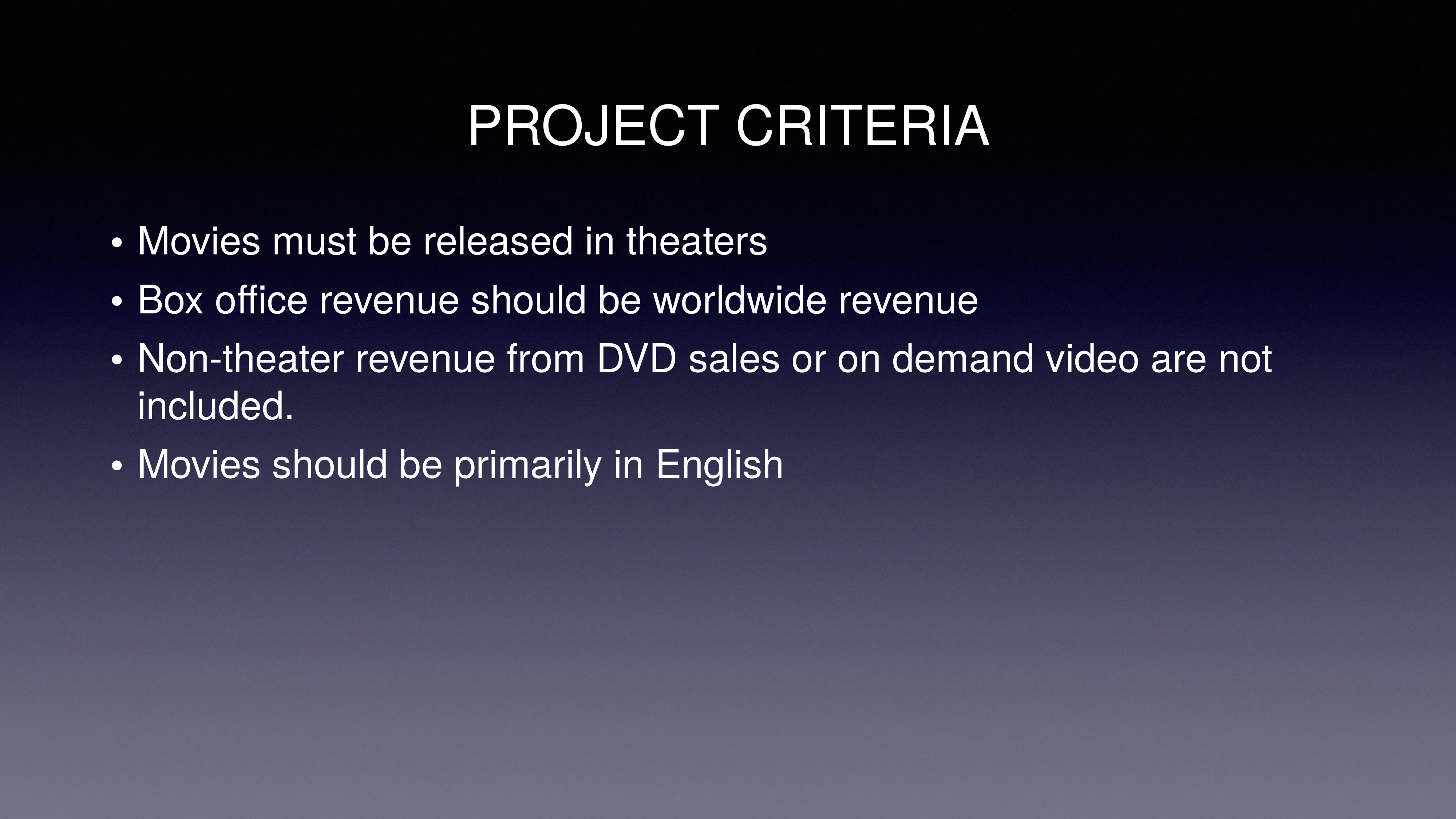

# PROJECT CRITERIA
Movies must be released in theaters
Box office revenue should be worldwide revenue
Non-theater revenue from DVD sales or on demand video are not included.
Movies should be primarily in English